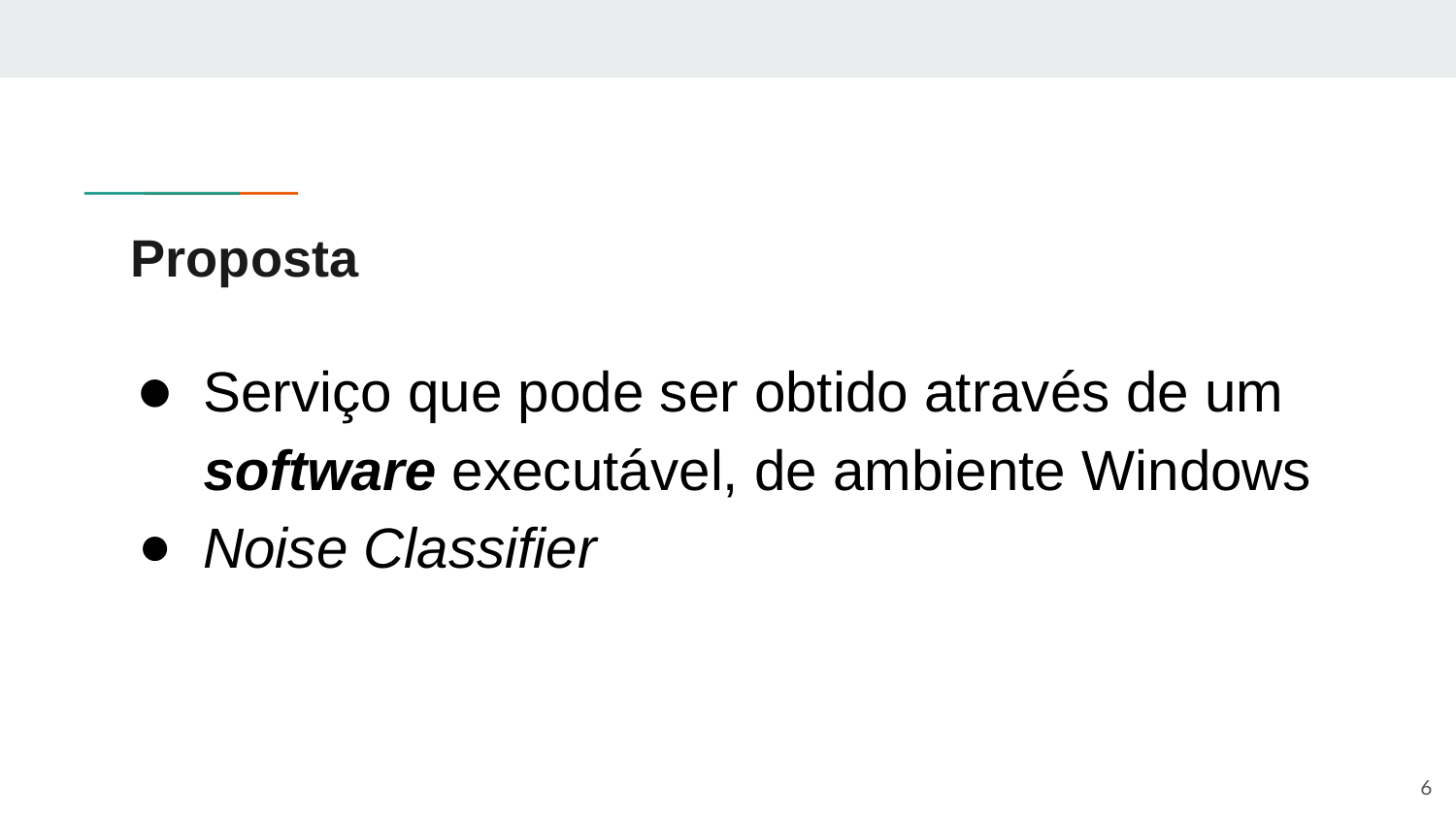

# Proposta
Serviço que pode ser obtido através de um software executável, de ambiente Windows
Noise Classifier
6